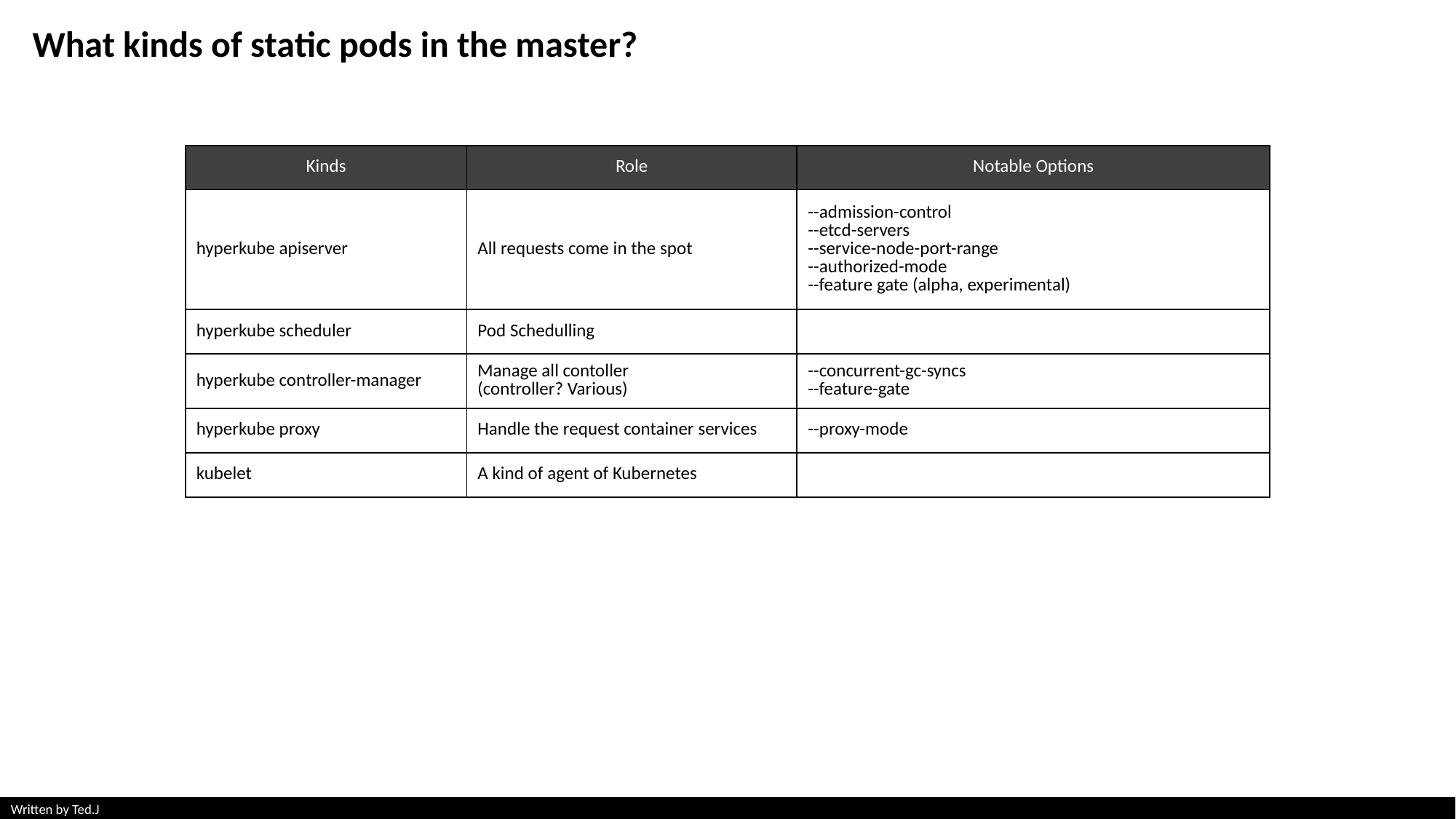

What kinds of static pods in the master?
| Kinds | Role | Notable Options |
| --- | --- | --- |
| hyperkube apiserver | All requests come in the spot | --admission-control --etcd-servers --service-node-port-range --authorized-mode --feature gate (alpha, experimental) |
| hyperkube scheduler | Pod Schedulling |  |
| hyperkube controller-manager | Manage all contoller (controller? Various) | --concurrent-gc-syncs --feature-gate |
| hyperkube proxy | Handle the request container services | --proxy-mode |
| kubelet | A kind of agent of Kubernetes |  |